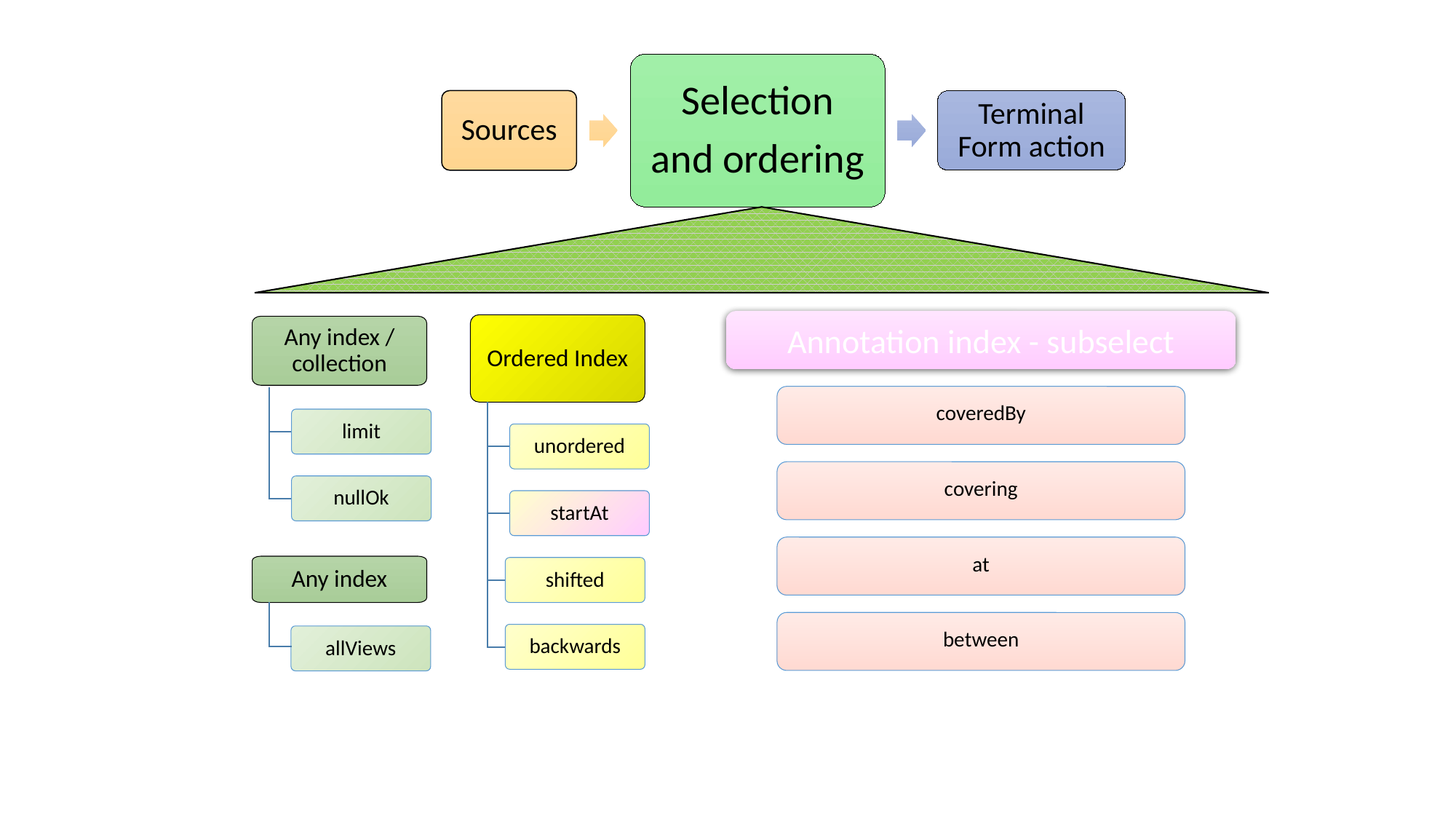

Selection
and ordering
Sources
Terminal Form action

Annotation index - subselect
coveredBy
at
covering
between
Ordered Index
Any index / collection

limit
unordered
nullOk
startAt
Any index
shifted

backwards
allViews